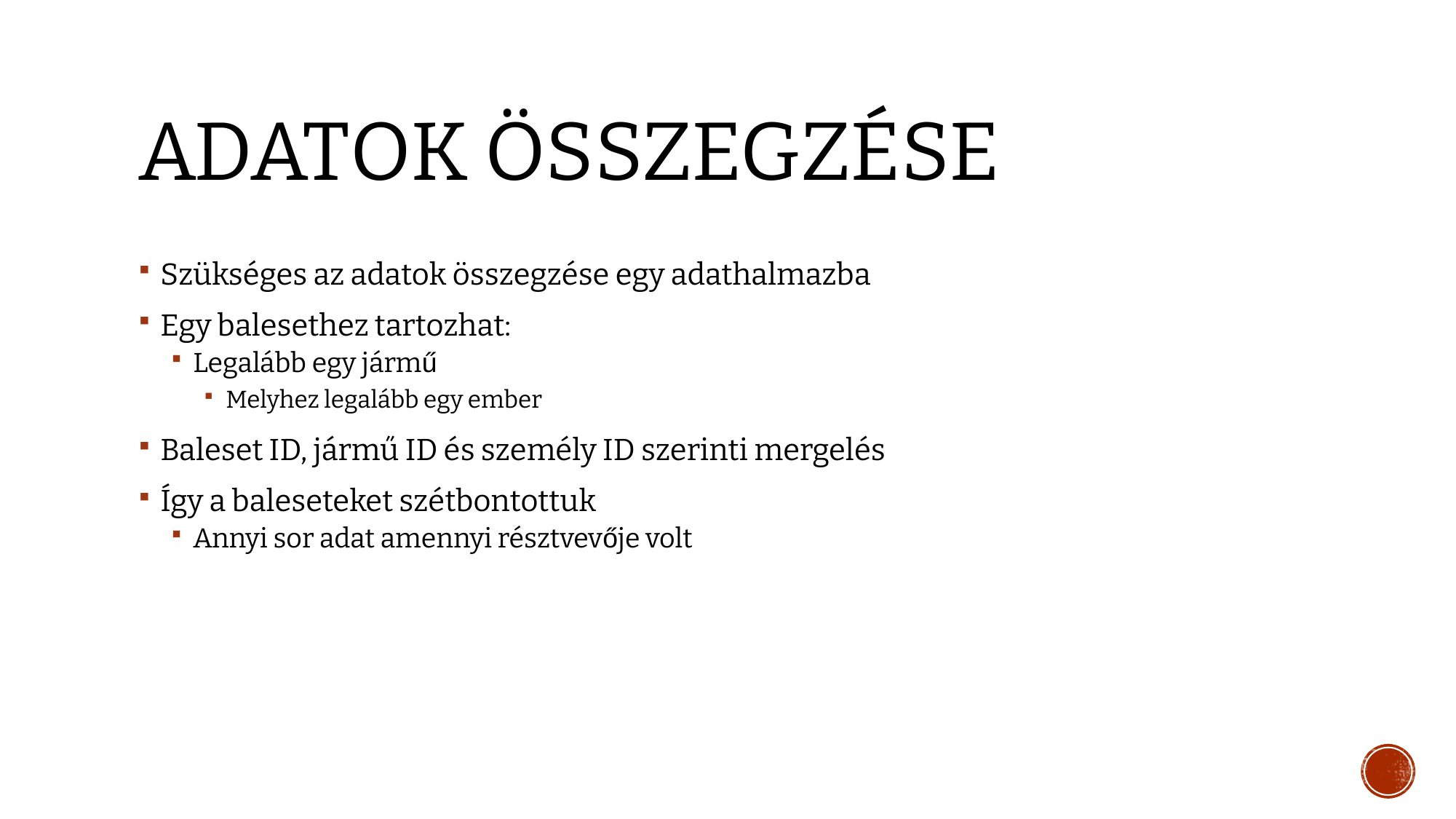

# Adatok összegzése
Szükséges az adatok összegzése egy adathalmazba
Egy balesethez tartozhat:
Legalább egy jármű
Melyhez legalább egy ember
Baleset ID, jármű ID és személy ID szerinti mergelés
Így a baleseteket szétbontottuk
Annyi sor adat amennyi résztvevője volt